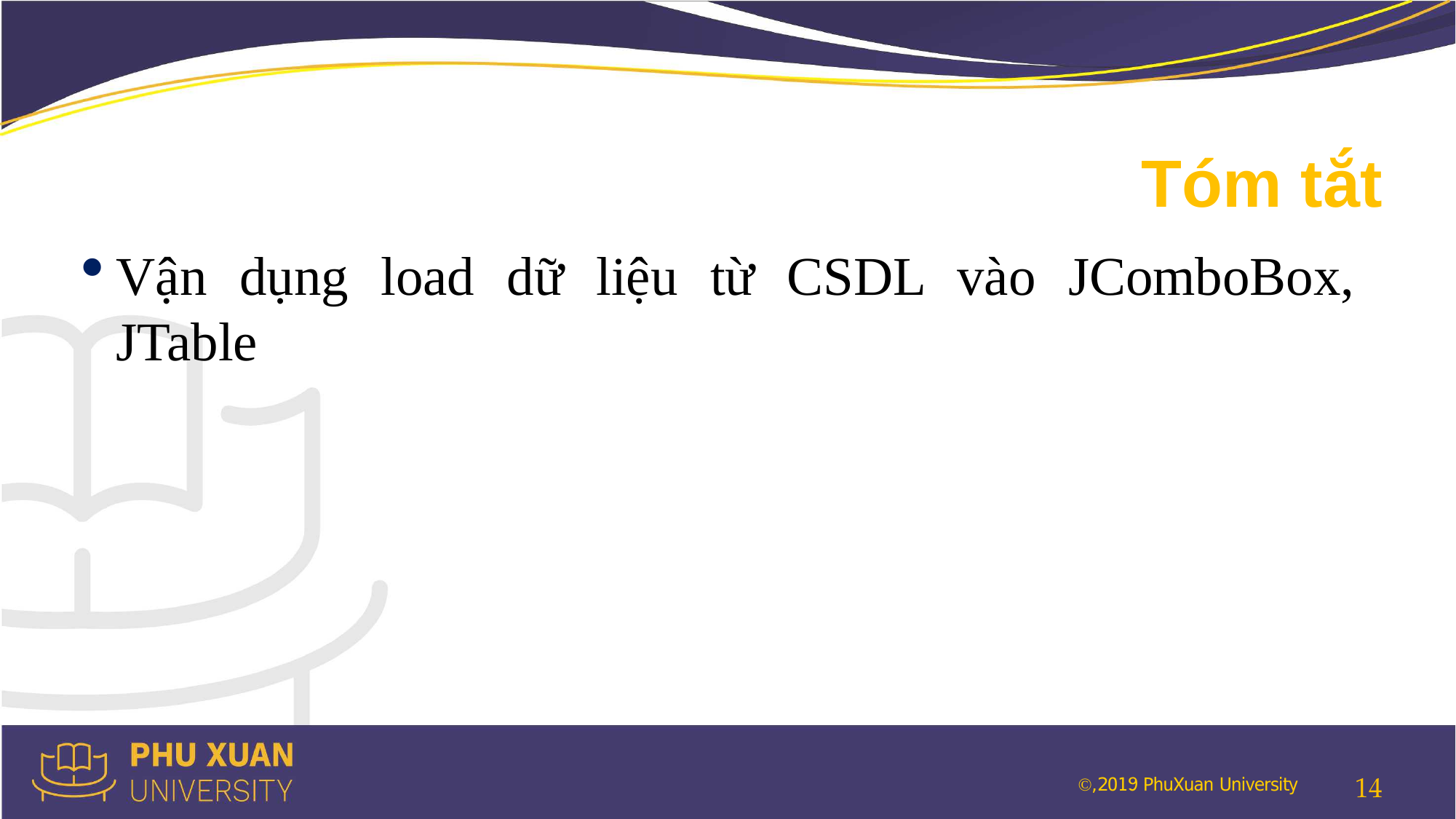

# Tóm tắt
Vận dụng load dữ liệu từ CSDL vào JComboBox, JTable
14